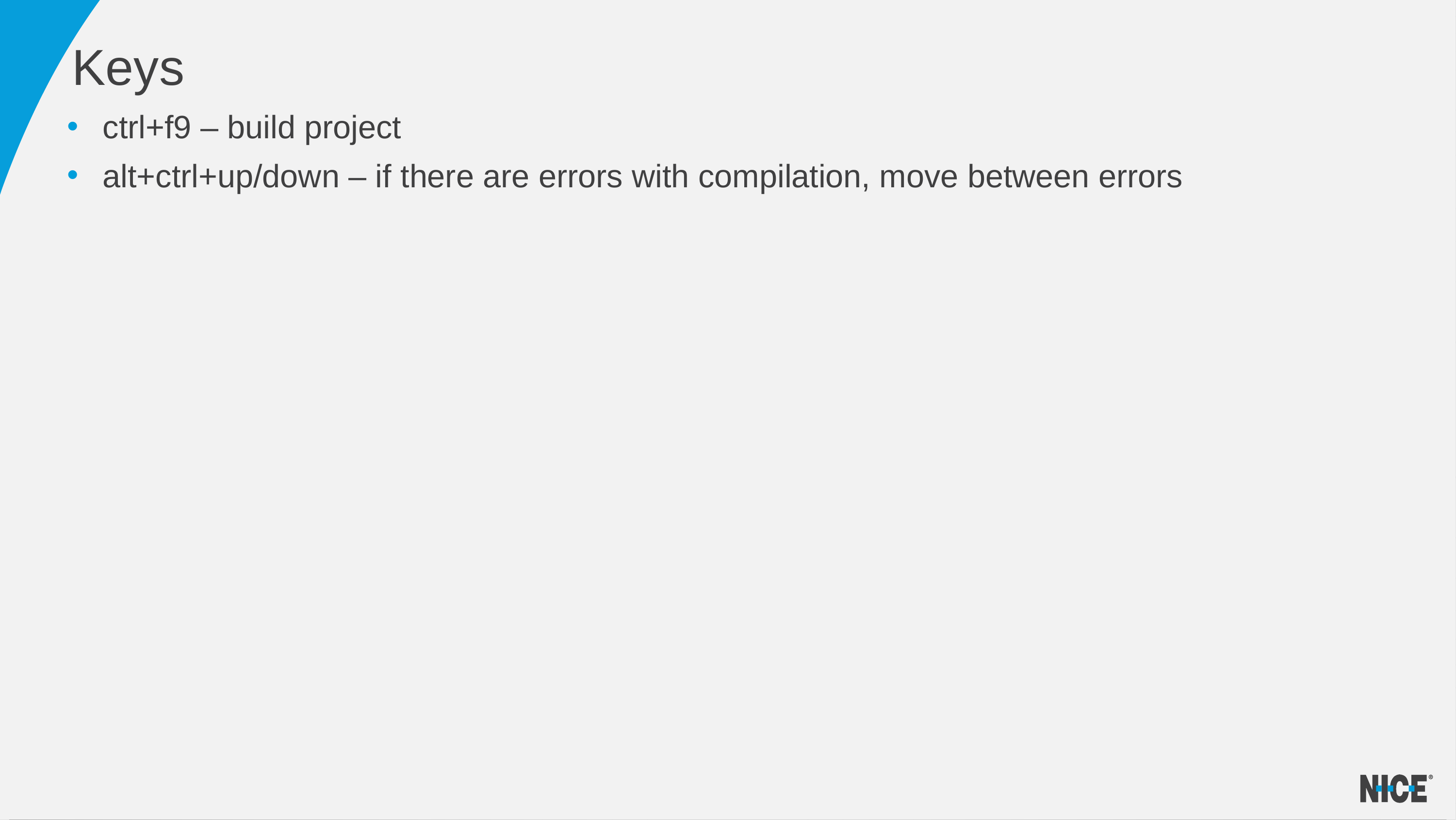

# Keys
ctrl+f9 – build project
alt+ctrl+up/down – if there are errors with compilation, move between errors